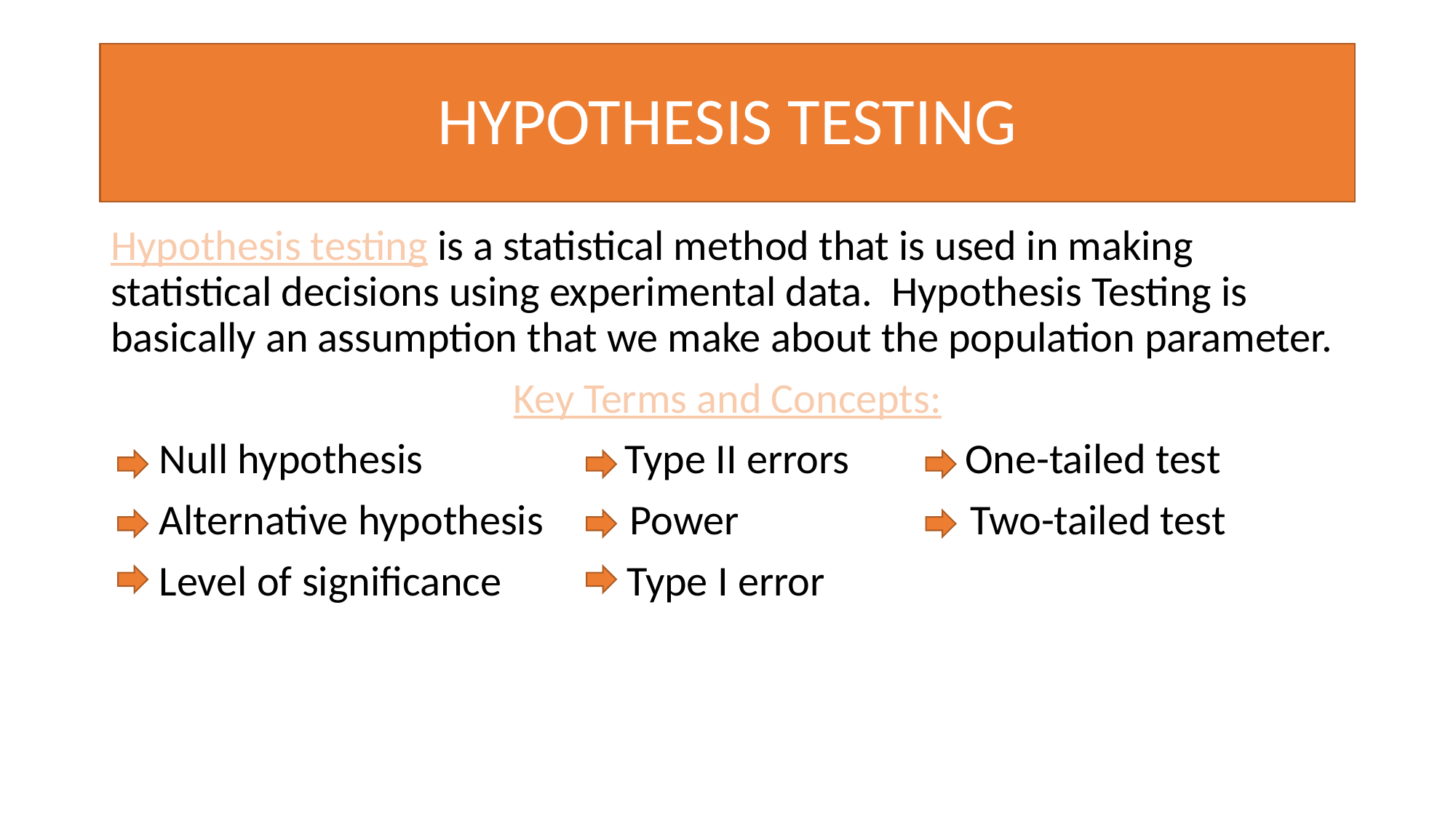

# HYPOTHESIS TESTING
Hypothesis testing is a statistical method that is used in making statistical decisions using experimental data.  Hypothesis Testing is basically an assumption that we make about the population parameter.
Key Terms and Concepts:
     Null hypothesis                     Type II errors            One-tailed test
     Alternative hypothesis         Power                        Two-tailed test
     Level of significance             Type I error